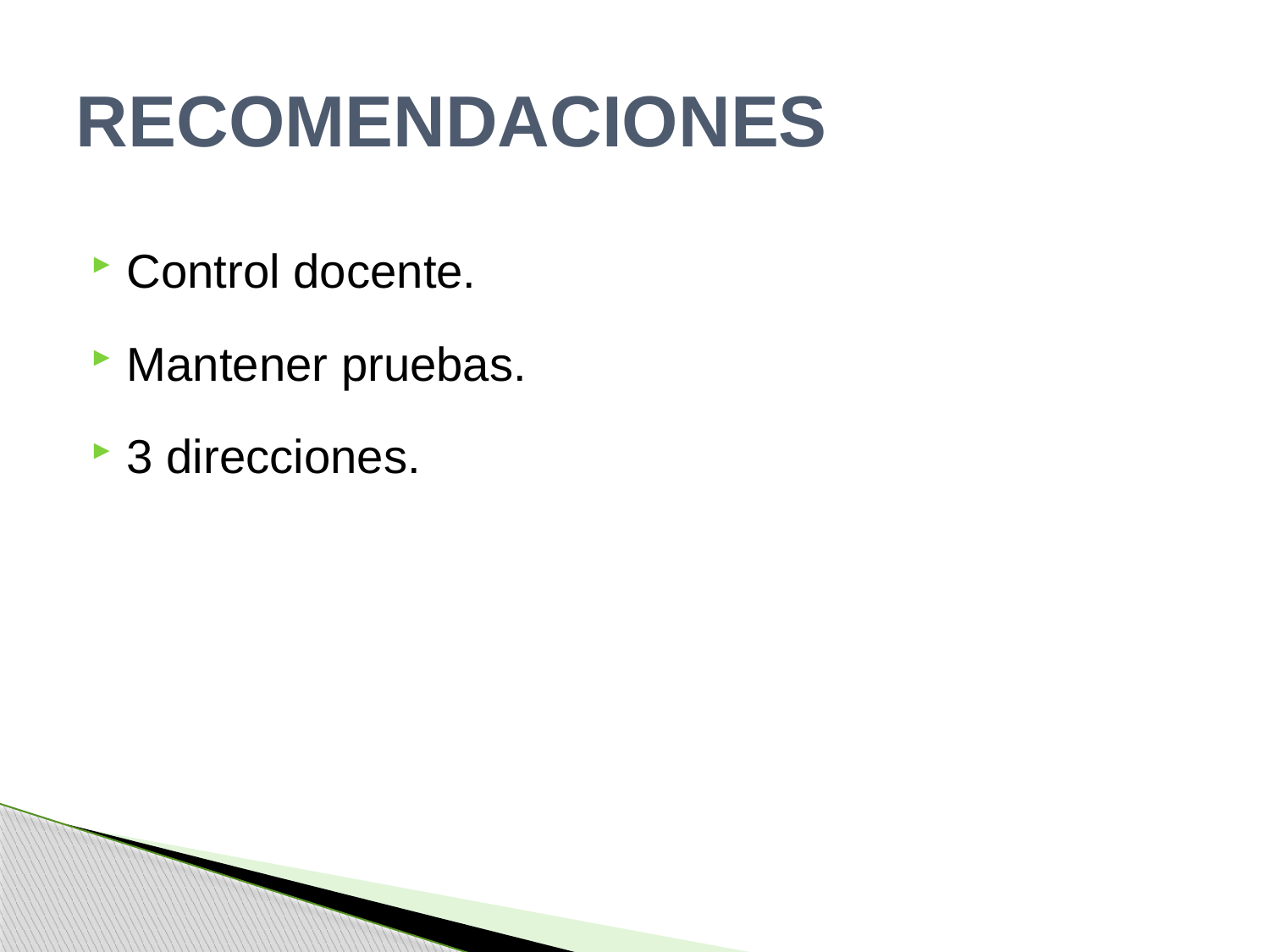

# Recomendaciones
Control docente.
Mantener pruebas.
3 direcciones.